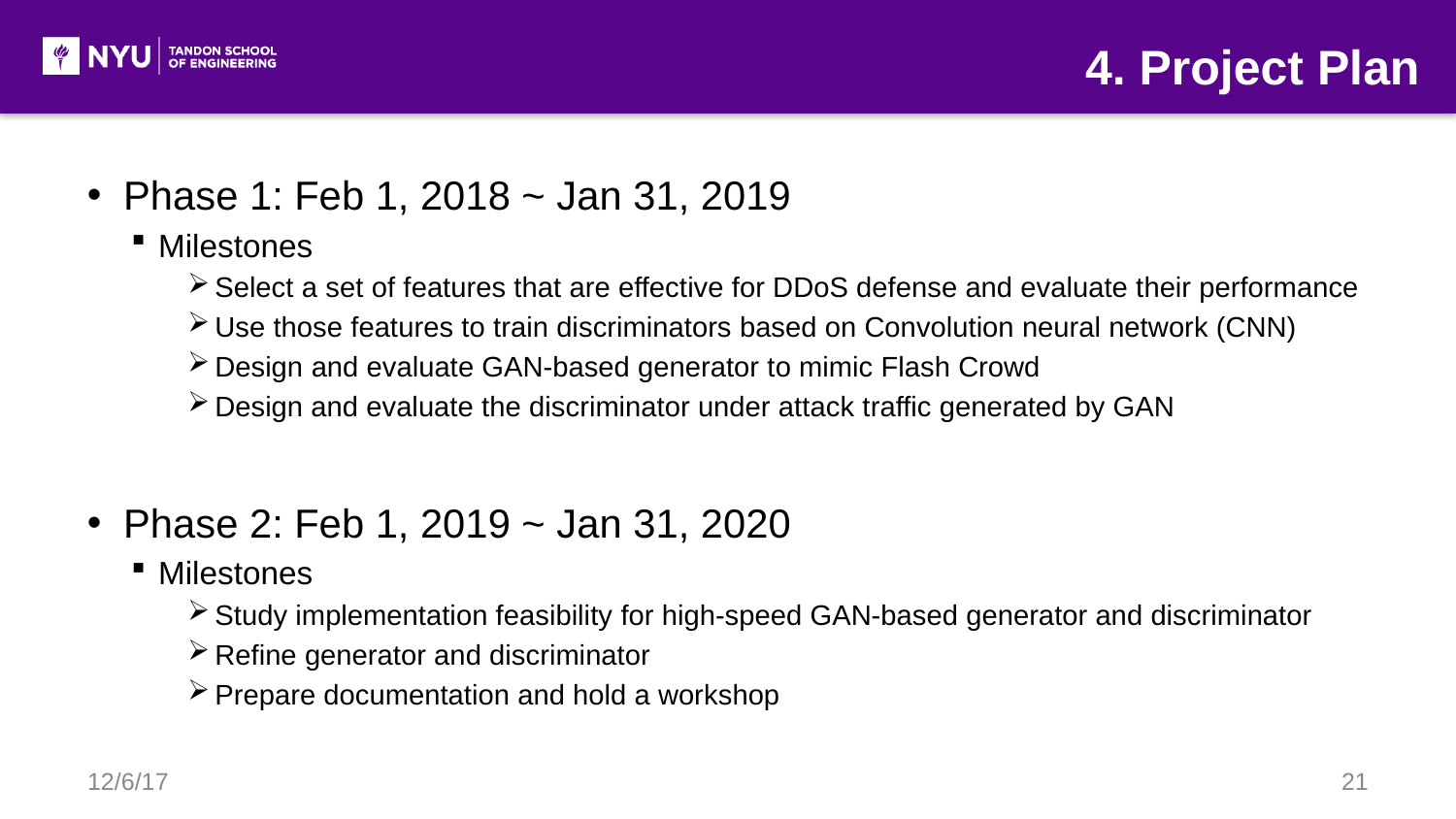

4. Project Plan

Phase 1: Feb 1, 2018 ~ Jan 31, 2019
Milestones
Select a set of features that are effective for DDoS defense and evaluate their performance
Use those features to train discriminators based on Convolution neural network (CNN)
Design and evaluate GAN-based generator to mimic Flash Crowd
Design and evaluate the discriminator under attack traffic generated by GAN

Phase 2: Feb 1, 2019 ~ Jan 31, 2020
Milestones
Study implementation feasibility for high-speed GAN-based generator and discriminator
Refine generator and discriminator
Prepare documentation and hold a workshop

12/6/17
21